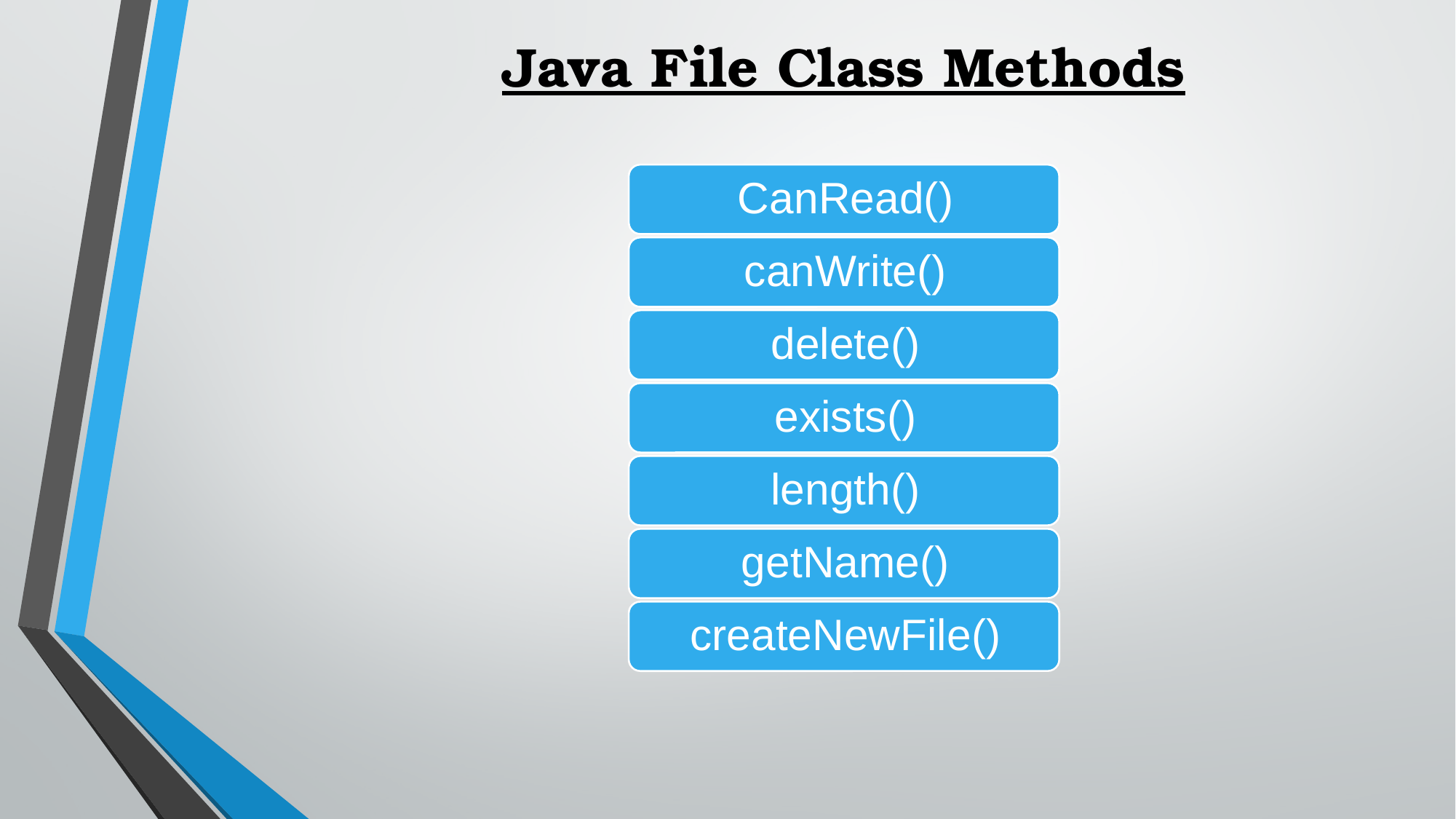

# Java File Class Methods
CanRead()
canWrite()
delete()
exists()
length()
getName()
createNewFile()